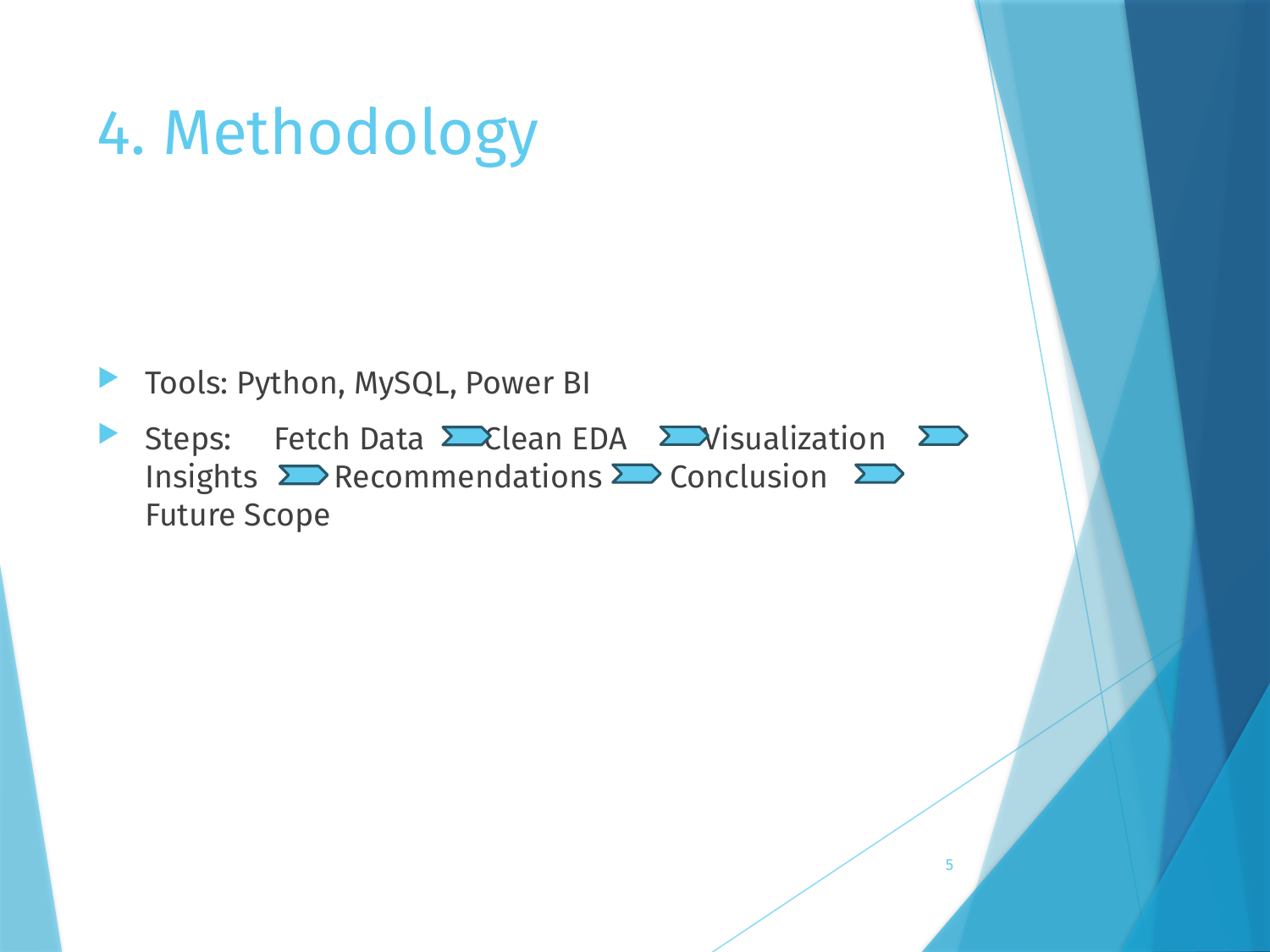

# 4. Methodology

Tools: Python, MySQL, Power BI
Steps:     Fetch Data       Clean EDA         Visualization      Insights         Recommendations        Conclusion       Future Scope

5